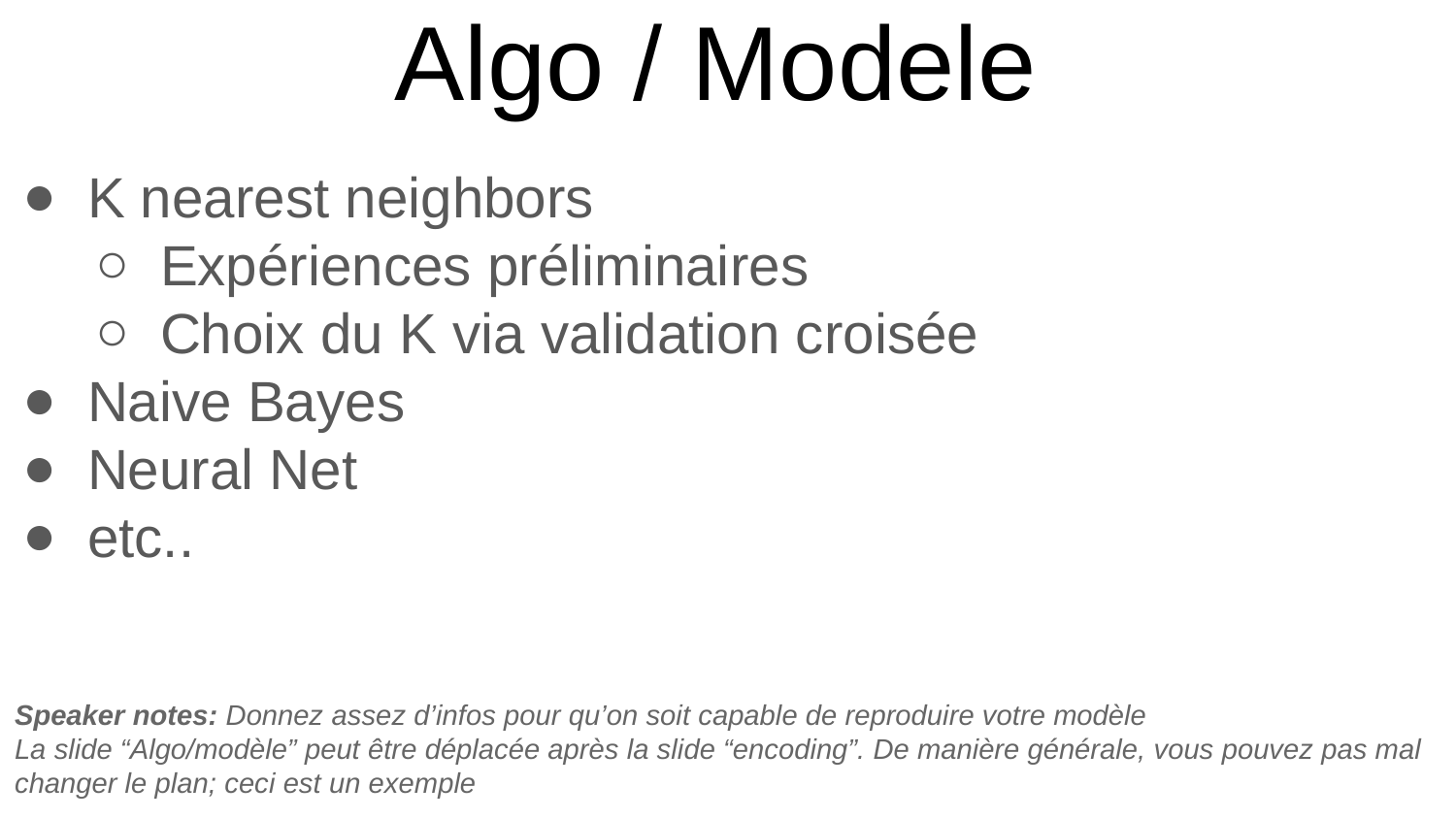

# Algo / Modele
K nearest neighbors
Expériences préliminaires
Choix du K via validation croisée
Naive Bayes
Neural Net
etc..
Speaker notes: Donnez assez d’infos pour qu’on soit capable de reproduire votre modèle
La slide “Algo/modèle” peut être déplacée après la slide “encoding”. De manière générale, vous pouvez pas mal changer le plan; ceci est un exemple